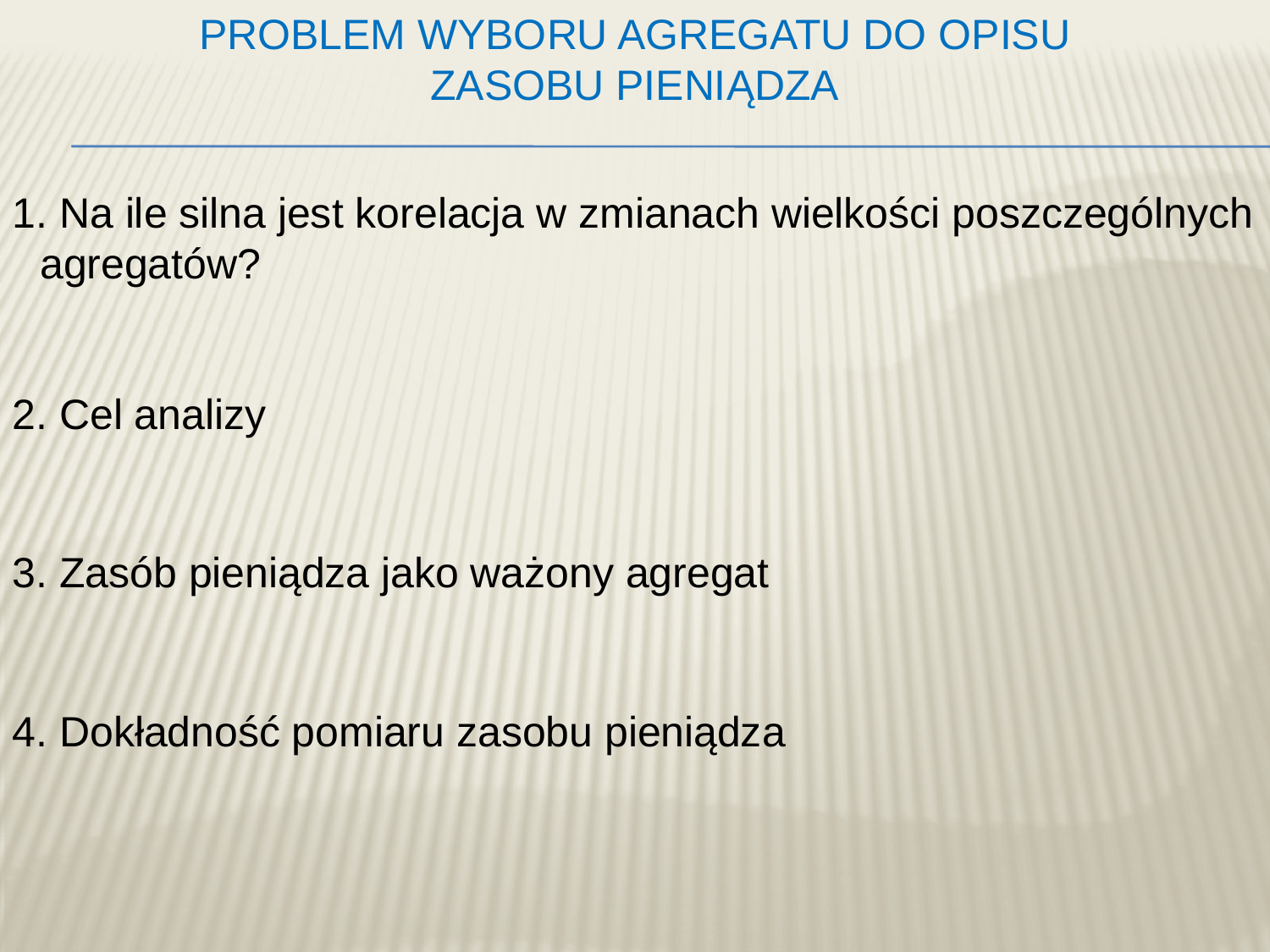

# Problem wyboru agregatu do opisu zasobu pieniądza
1. Na ile silna jest korelacja w zmianach wielkości poszczególnych agregatów?
2. Cel analizy
3. Zasób pieniądza jako ważony agregat
4. Dokładność pomiaru zasobu pieniądza